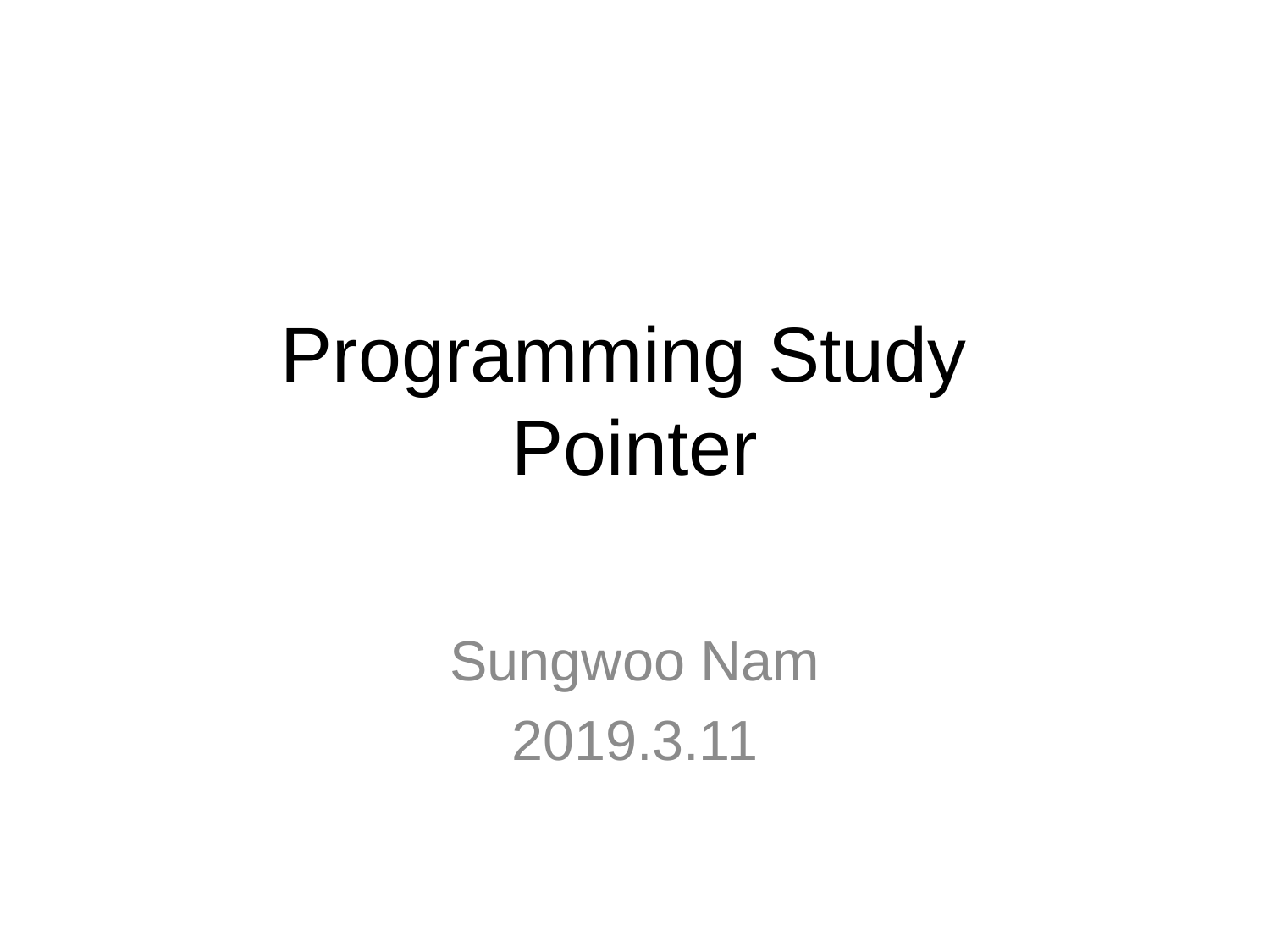

# Programming Study Pointer

Sungwoo Nam
2019.3.11